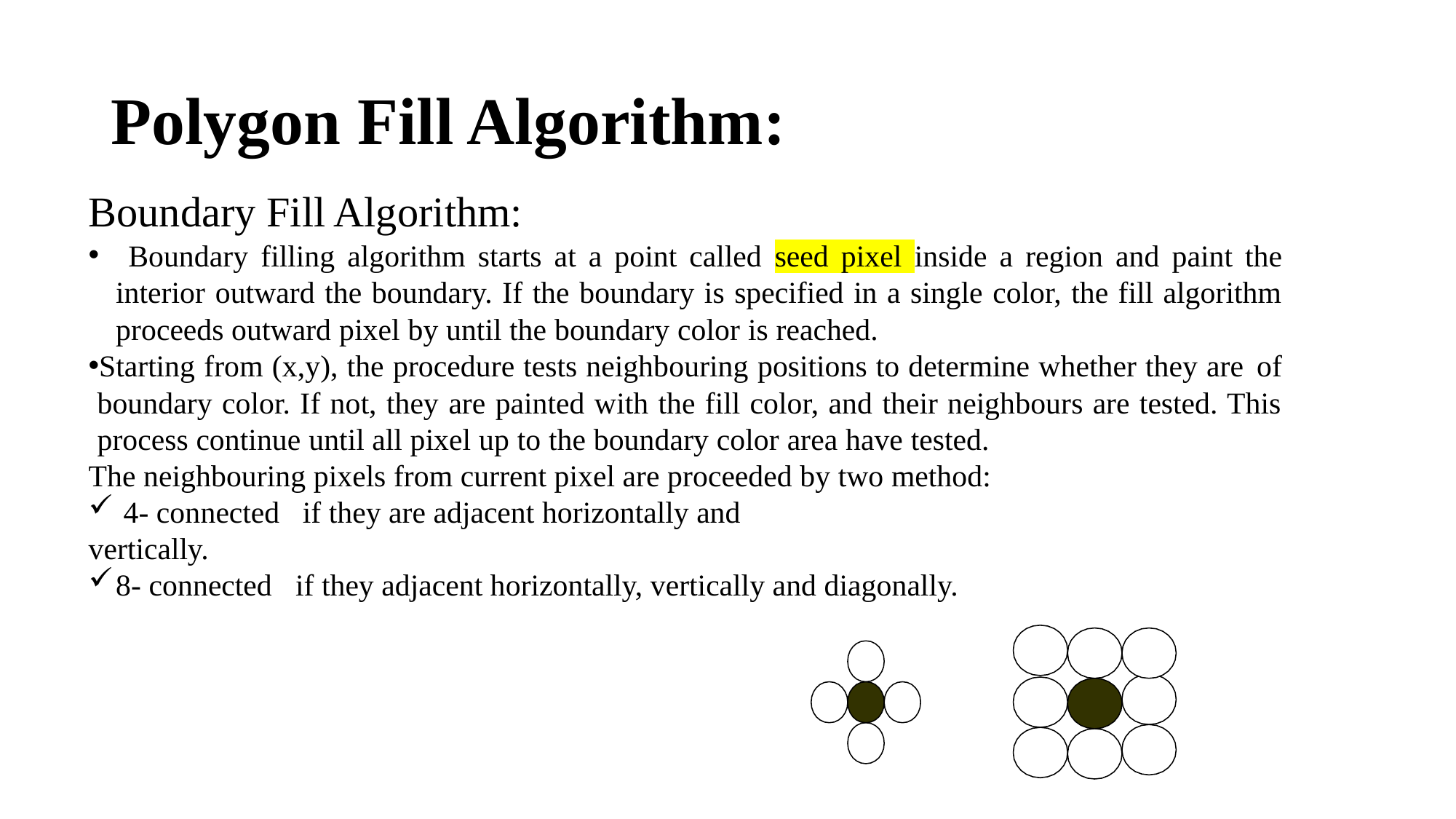

# Polygon Fill Algorithm:

Boundary Fill Algorithm:
 Boundary filling algorithm starts at a point called seed pixel inside a region and paint the interior outward the boundary. If the boundary is specified in a single color, the fill algorithm proceeds outward pixel by until the boundary color is reached.
Starting from (x,y), the procedure tests neighbouring positions to determine whether they are of boundary color. If not, they are painted with the fill color, and their neighbours are tested. This process continue until all pixel up to the boundary color area have tested.
The neighbouring pixels from current pixel are proceeded by two method:
 4- connected   if they are adjacent horizontally and
vertically.
8- connected	if they adjacent horizontally, vertically and diagonally.